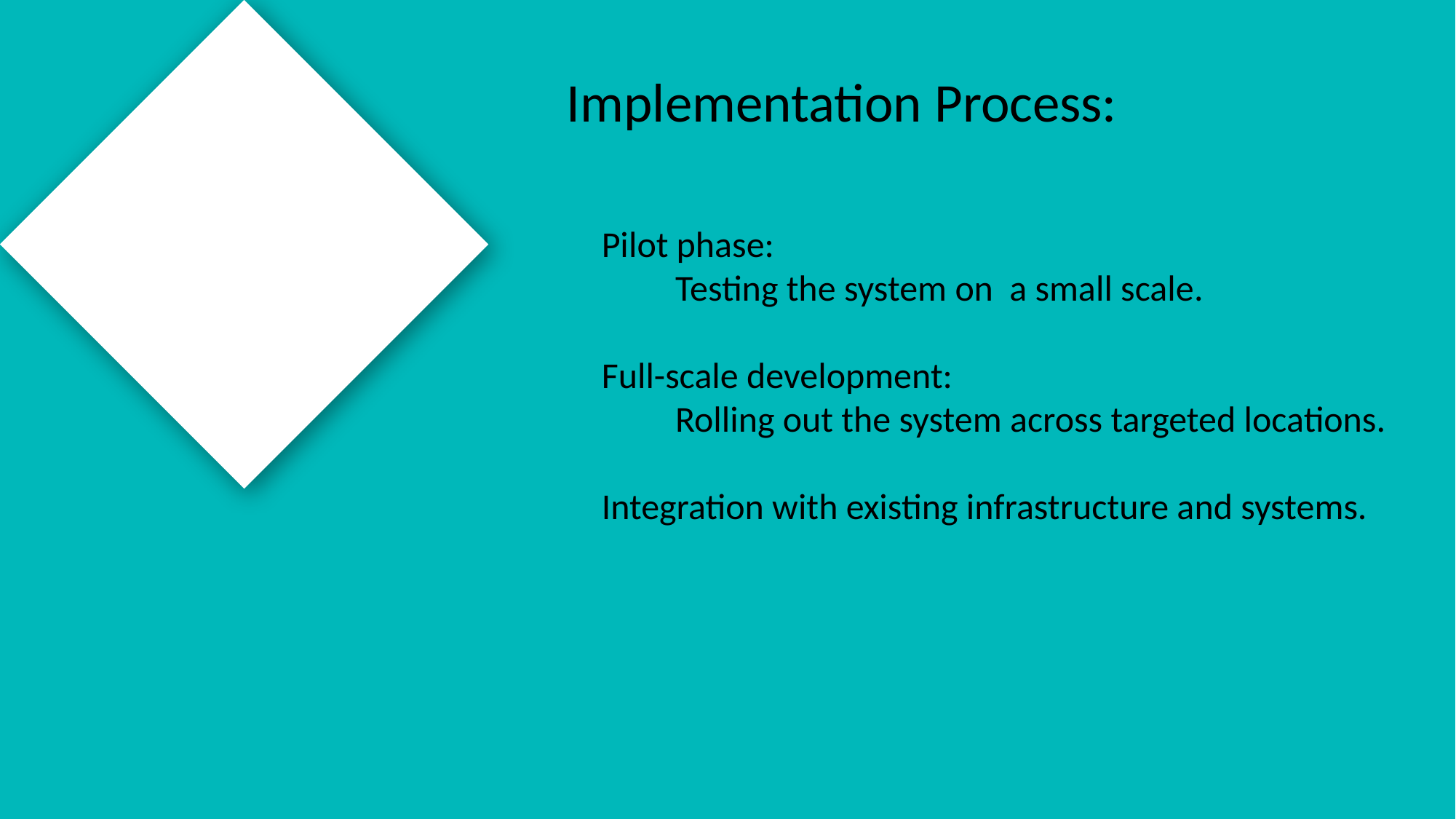

i
Implementation Process:
Pilot phase:
         Testing the system on  a small scale.

Full-scale development:
         Rolling out the system across targeted locations.

Integration with existing infrastructure and systems.